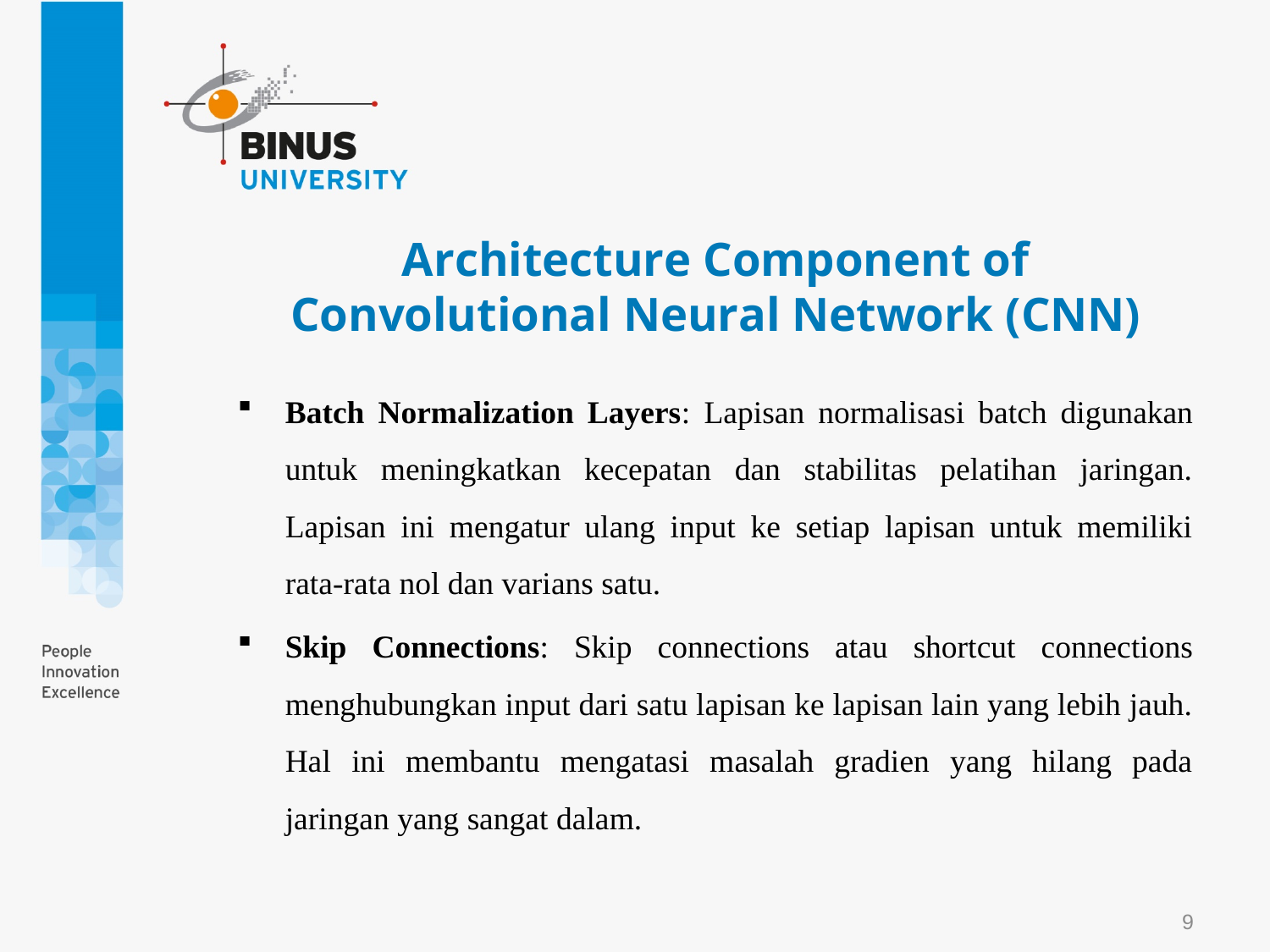

# Architecture Component of Convolutional Neural Network (CNN)
Batch Normalization Layers: Lapisan normalisasi batch digunakan untuk meningkatkan kecepatan dan stabilitas pelatihan jaringan. Lapisan ini mengatur ulang input ke setiap lapisan untuk memiliki rata-rata nol dan varians satu.
Skip Connections: Skip connections atau shortcut connections menghubungkan input dari satu lapisan ke lapisan lain yang lebih jauh. Hal ini membantu mengatasi masalah gradien yang hilang pada jaringan yang sangat dalam.

9